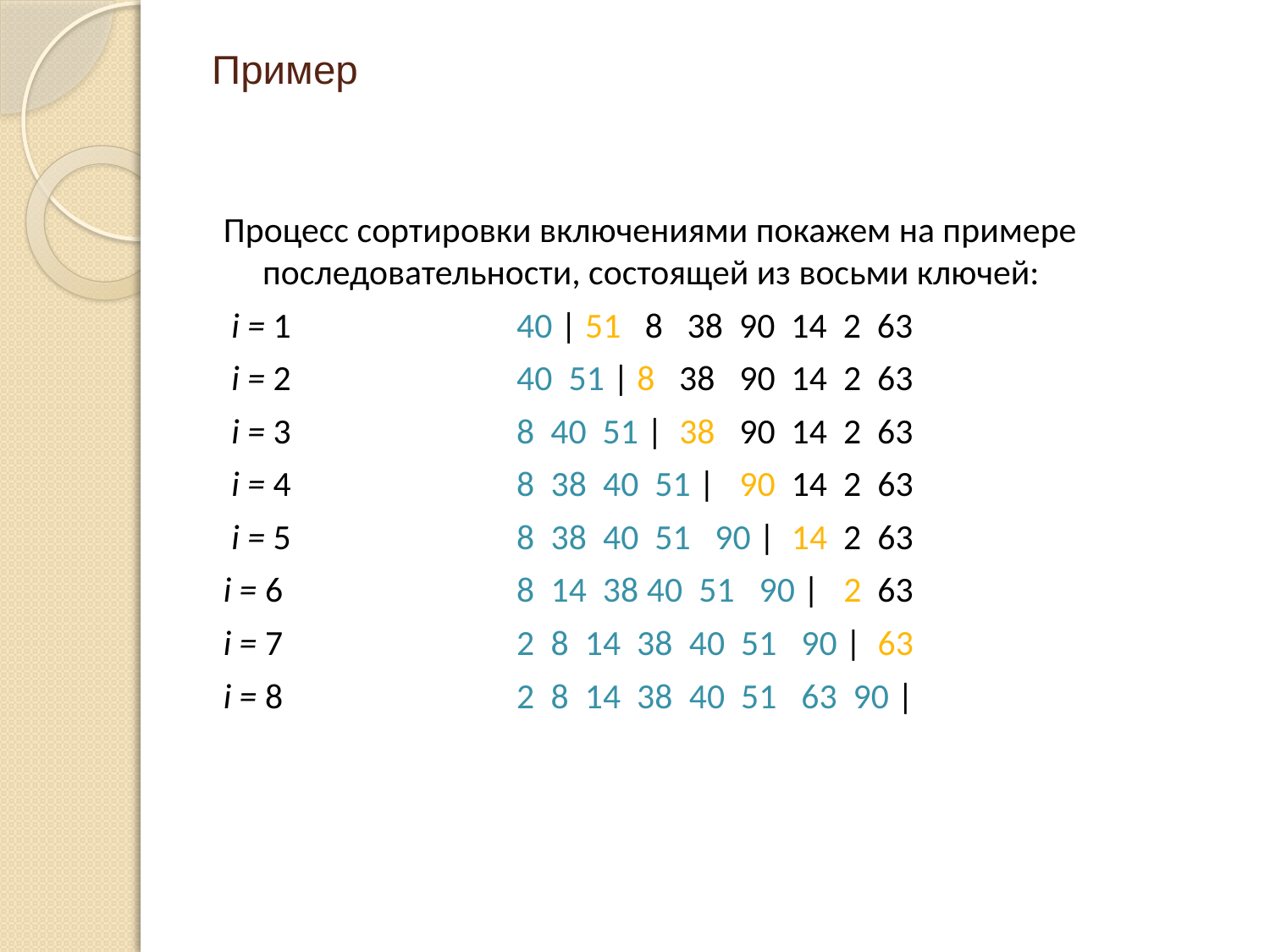

# Пример
Процесс сортировки включениями покажем на примере последовательности, состоящей из восьми ключей:
 i = 1		40 | 51   8   38  90  14  2  63
 i = 2 		40  51 | 8   38   90  14  2  63
 i = 3		8  40  51 |  38   90  14  2  63
 i = 4		8  38  40  51 |   90  14  2  63
 i = 5		8  38  40  51   90 |  14  2  63
i = 6		8  14  38 40  51   90 |   2  63
i = 7		2  8  14  38  40  51   90 |  63
i = 8		2  8  14  38  40  51   63  90 |